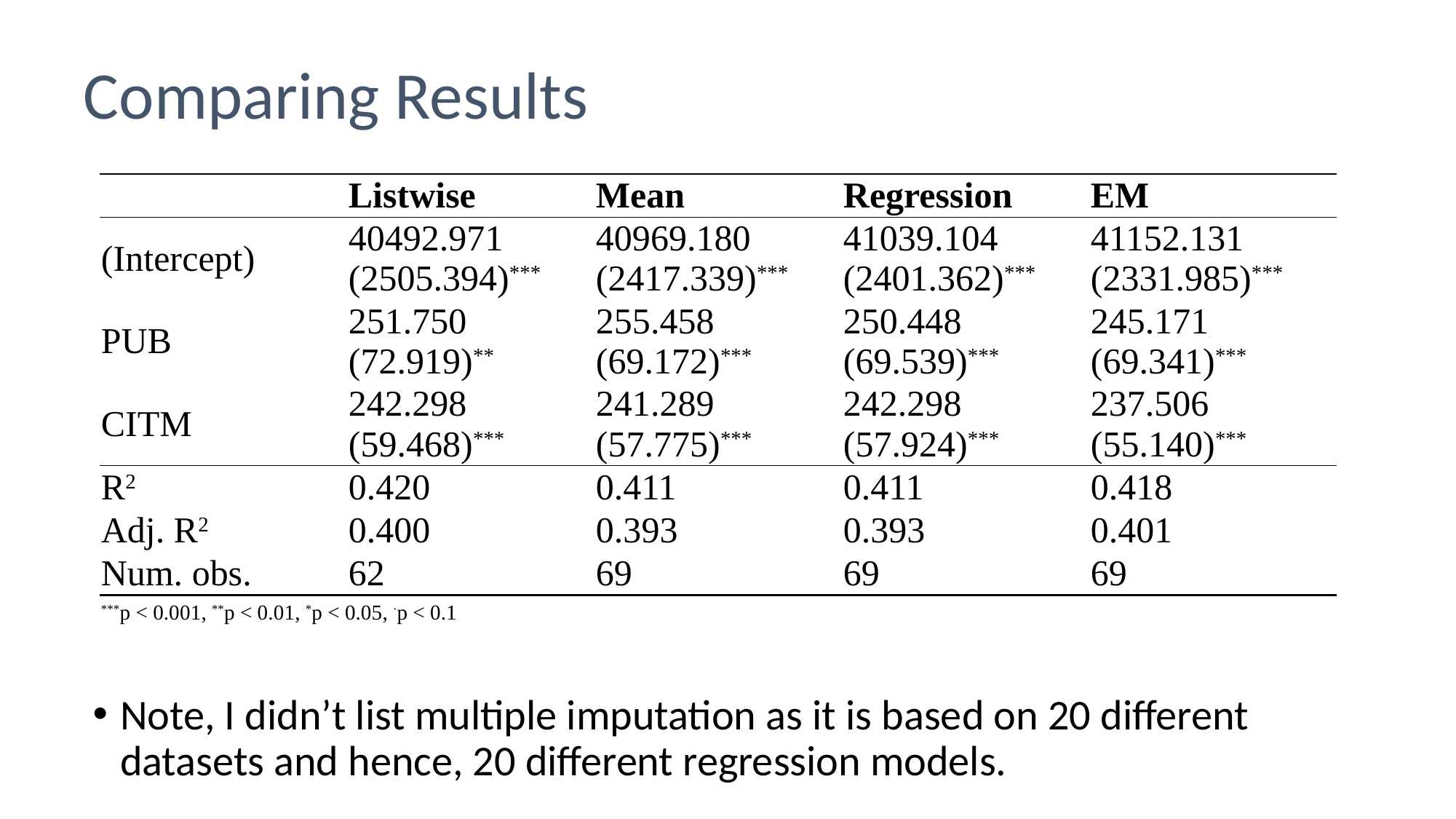

# Comparing Results
|  | Listwise | Mean | Regression | EM |
| --- | --- | --- | --- | --- |
| (Intercept) | 40492.971 (2505.394)\*\*\* | 40969.180 (2417.339)\*\*\* | 41039.104 (2401.362)\*\*\* | 41152.131 (2331.985)\*\*\* |
| PUB | 251.750 (72.919)\*\* | 255.458 (69.172)\*\*\* | 250.448 (69.539)\*\*\* | 245.171 (69.341)\*\*\* |
| CITM | 242.298 (59.468)\*\*\* | 241.289 (57.775)\*\*\* | 242.298 (57.924)\*\*\* | 237.506 (55.140)\*\*\* |
| R2 | 0.420 | 0.411 | 0.411 | 0.418 |
| Adj. R2 | 0.400 | 0.393 | 0.393 | 0.401 |
| Num. obs. | 62 | 69 | 69 | 69 |
| \*\*\*p < 0.001, \*\*p < 0.01, \*p < 0.05, ·p < 0.1 |  |  |  |  |
Note, I didn’t list multiple imputation as it is based on 20 different datasets and hence, 20 different regression models.